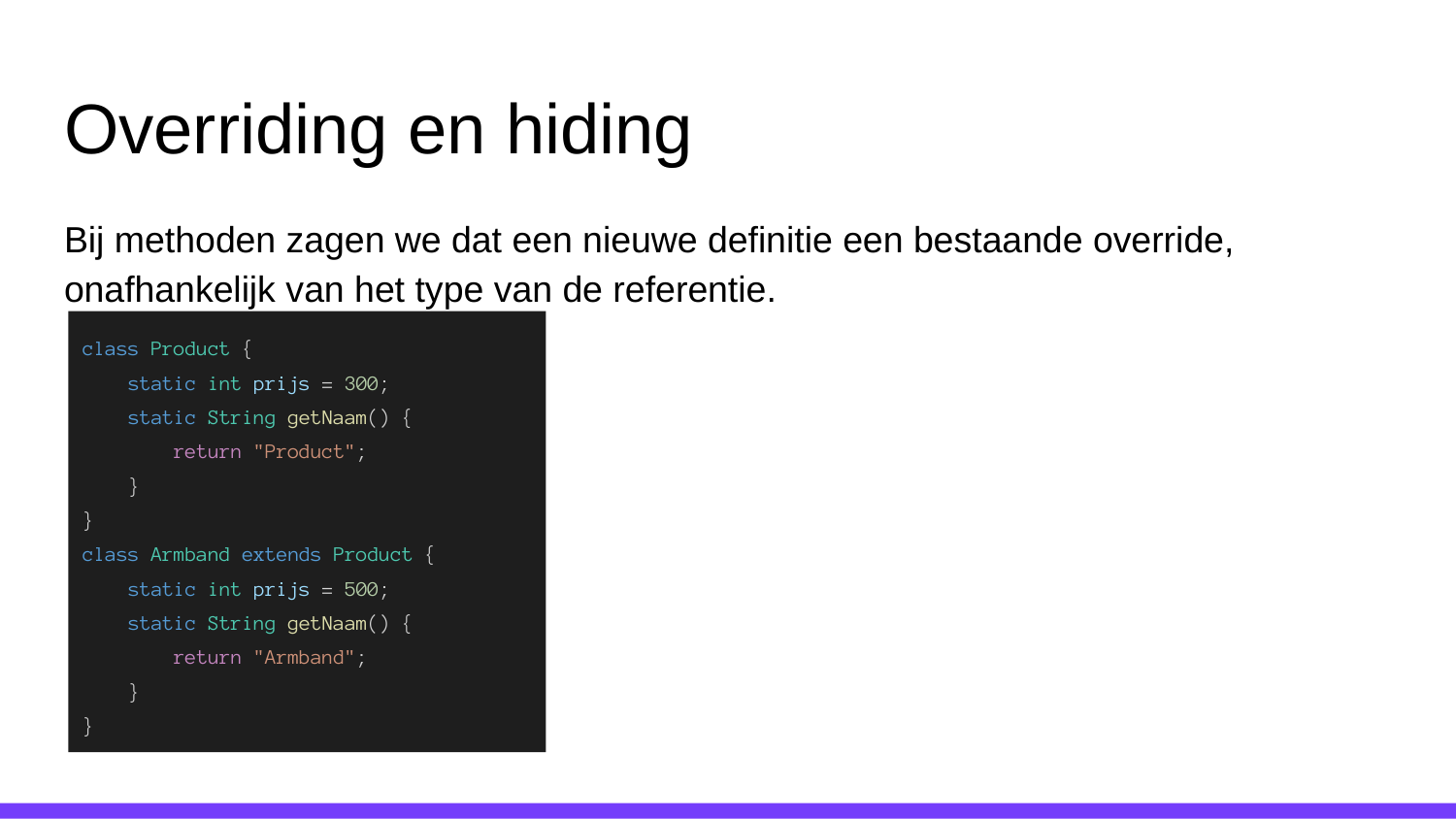

# Overriding en hiding
Bij methoden zagen we dat een nieuwe definitie een bestaande override, onafhankelijk van het type van de referentie.
class Product {
    static int prijs = 300;
    static String getNaam() {
        return "Product";
    }
}
class Armband extends Product {
    static int prijs = 500;
    static String getNaam() {
        return "Armband";
    }
}